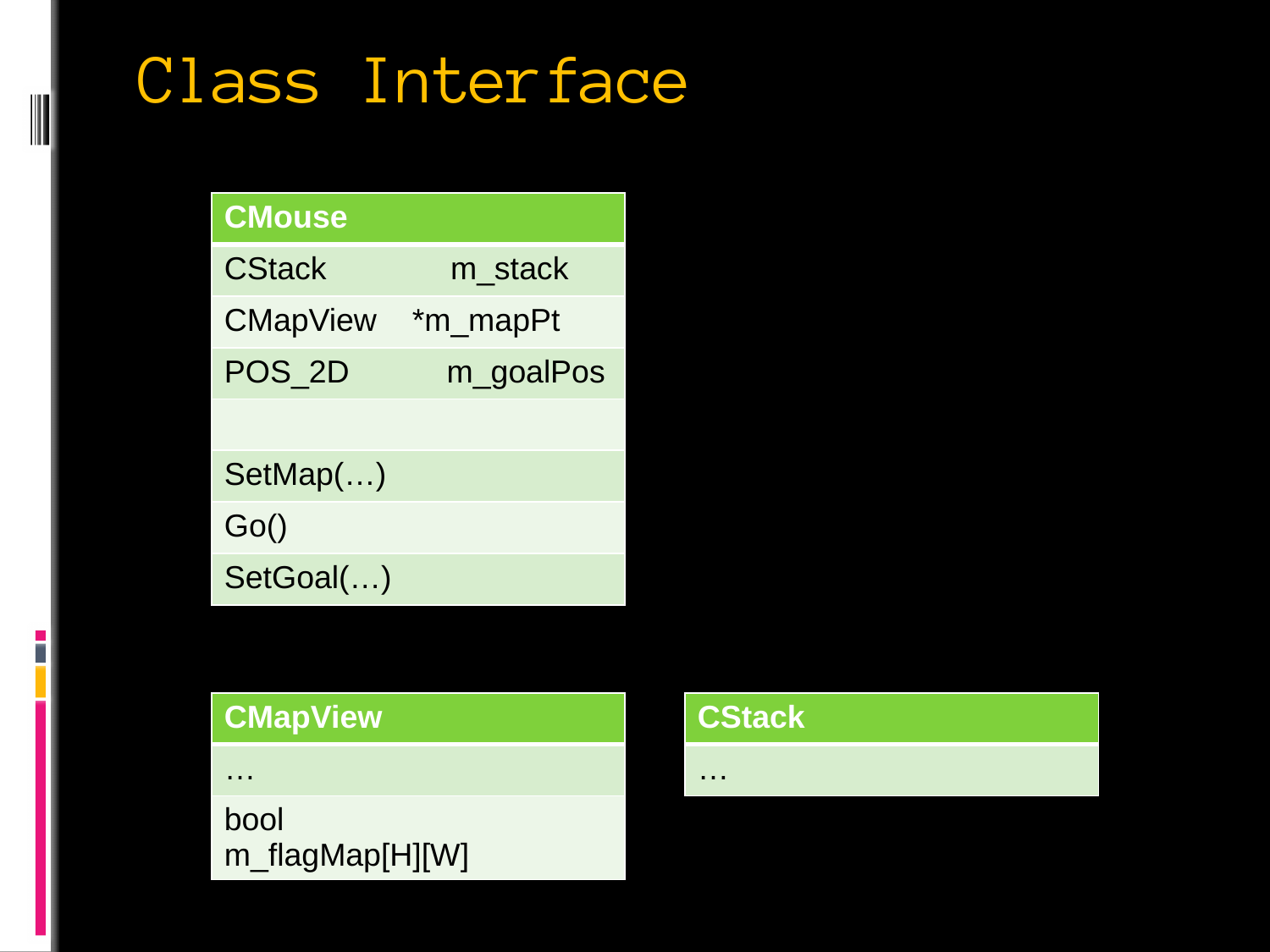

# Class Interface
| CMouse |
| --- |
| CStack m\_stack |
| CMapView \*m\_mapPt |
| POS\_2D m\_goalPos |
|  |
| SetMap(…) |
| Go() |
| SetGoal(…) |
| CMapView |
| --- |
| … |
| bool m\_flagMap[H][W] |
| CStack |
| --- |
| … |